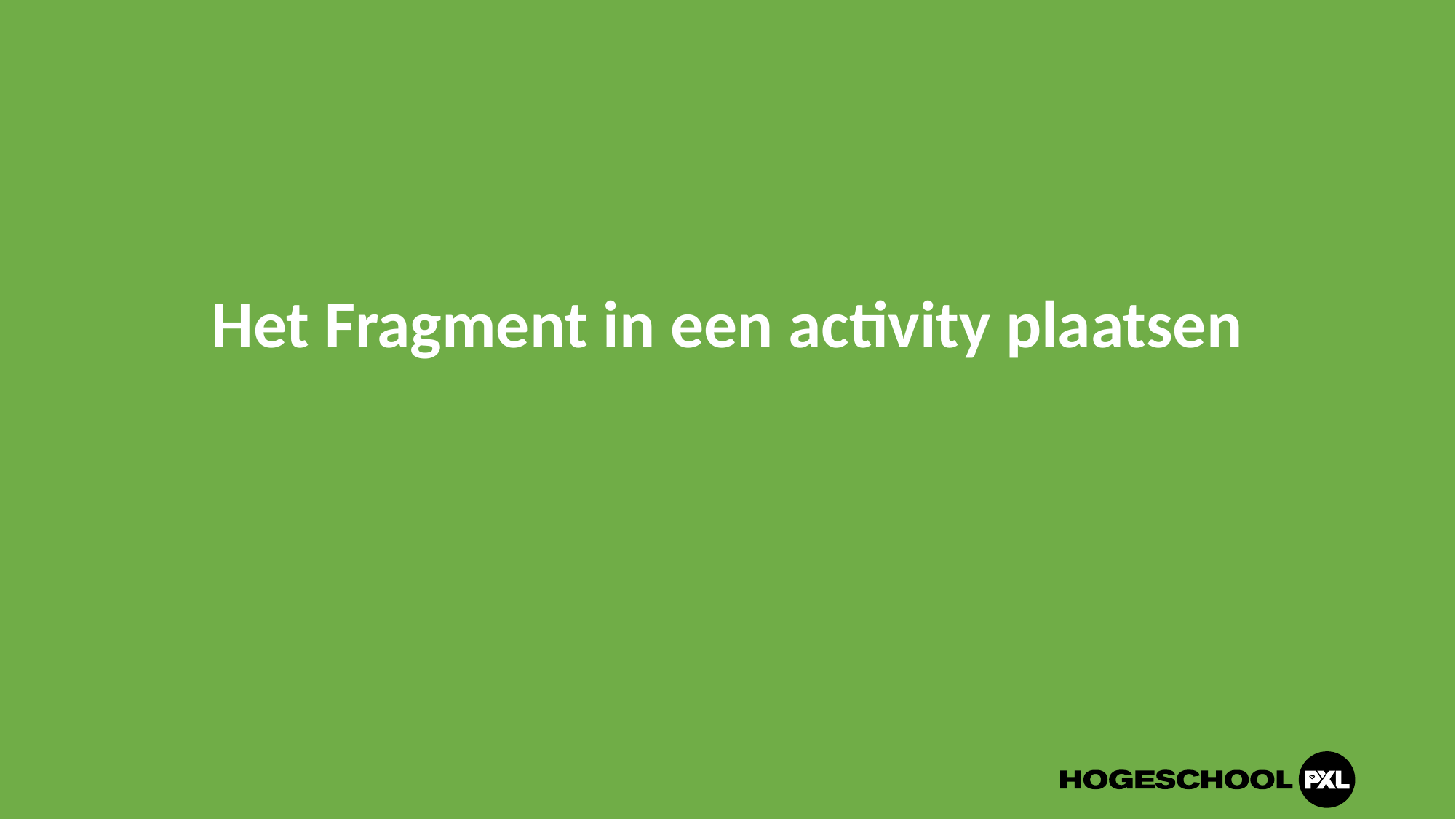

# Het Fragment in een activity plaatsen